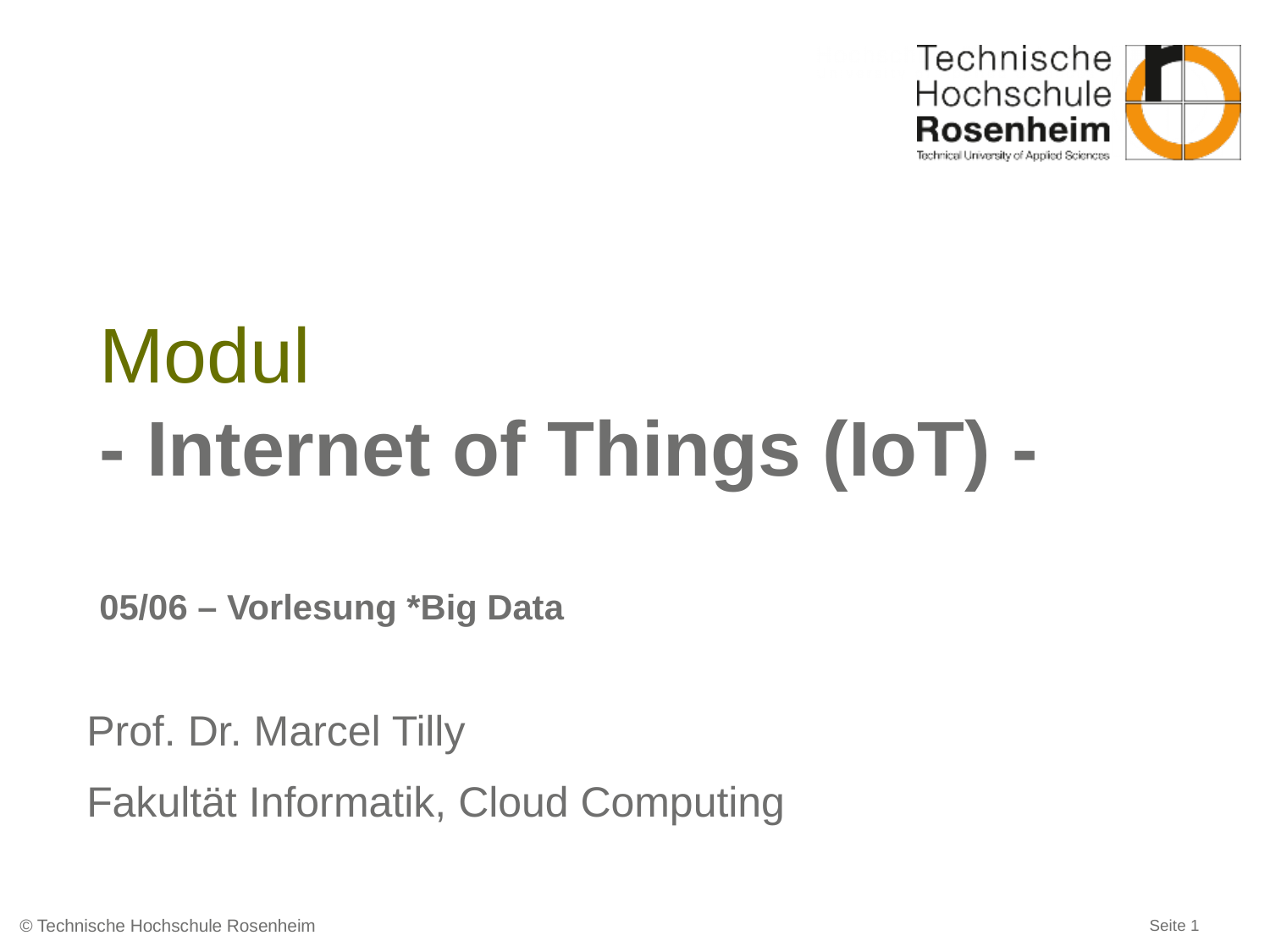

# Modul - Internet of Things (IoT) - 05/06 – Vorlesung *Big Data
Prof. Dr. Marcel Tilly

Fakultät Informatik, Cloud Computing